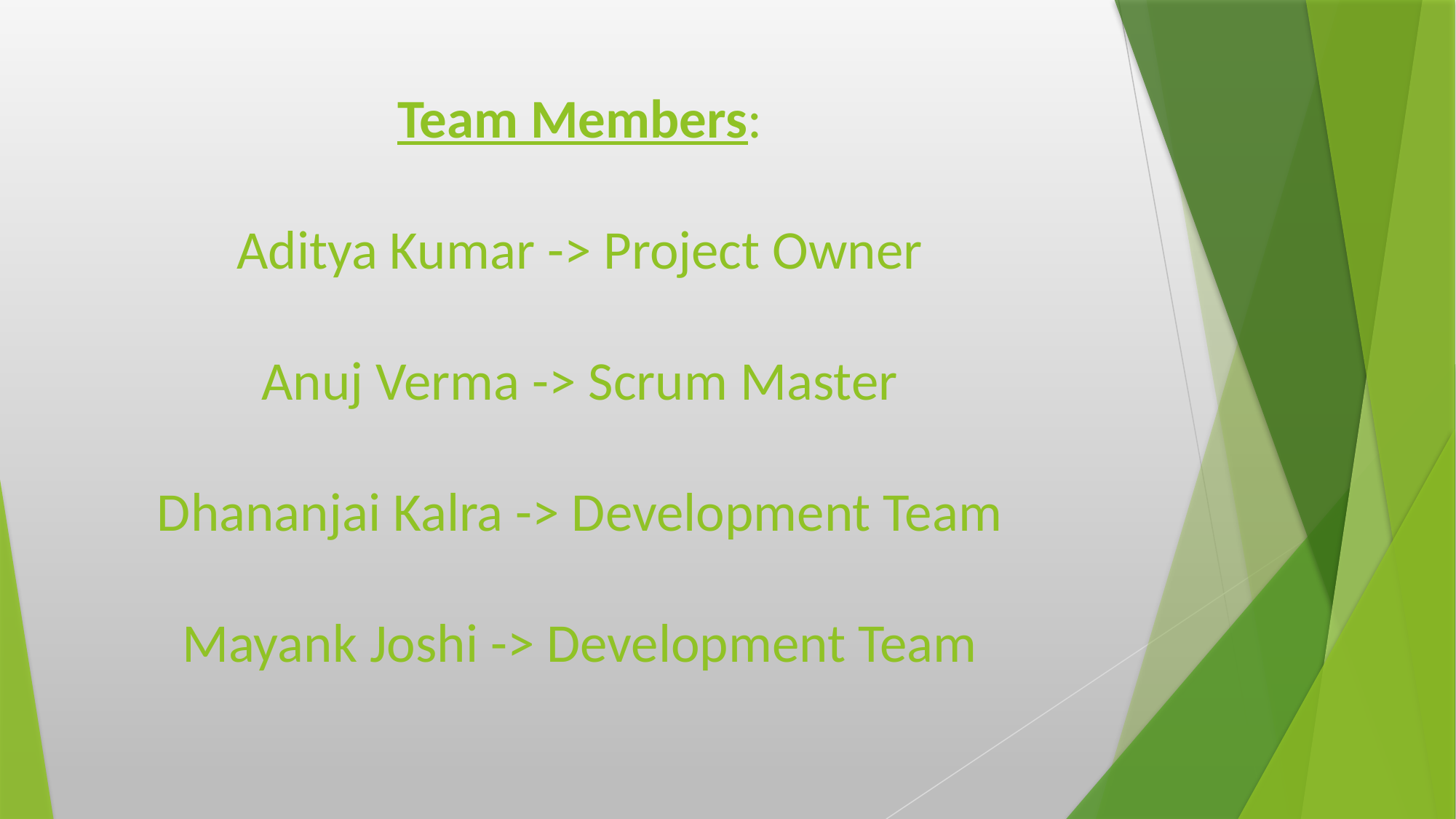

# Team Members: Aditya Kumar -> Project Owner Anuj Verma -> Scrum Master Dhananjai Kalra -> Development Team Mayank Joshi -> Development Team